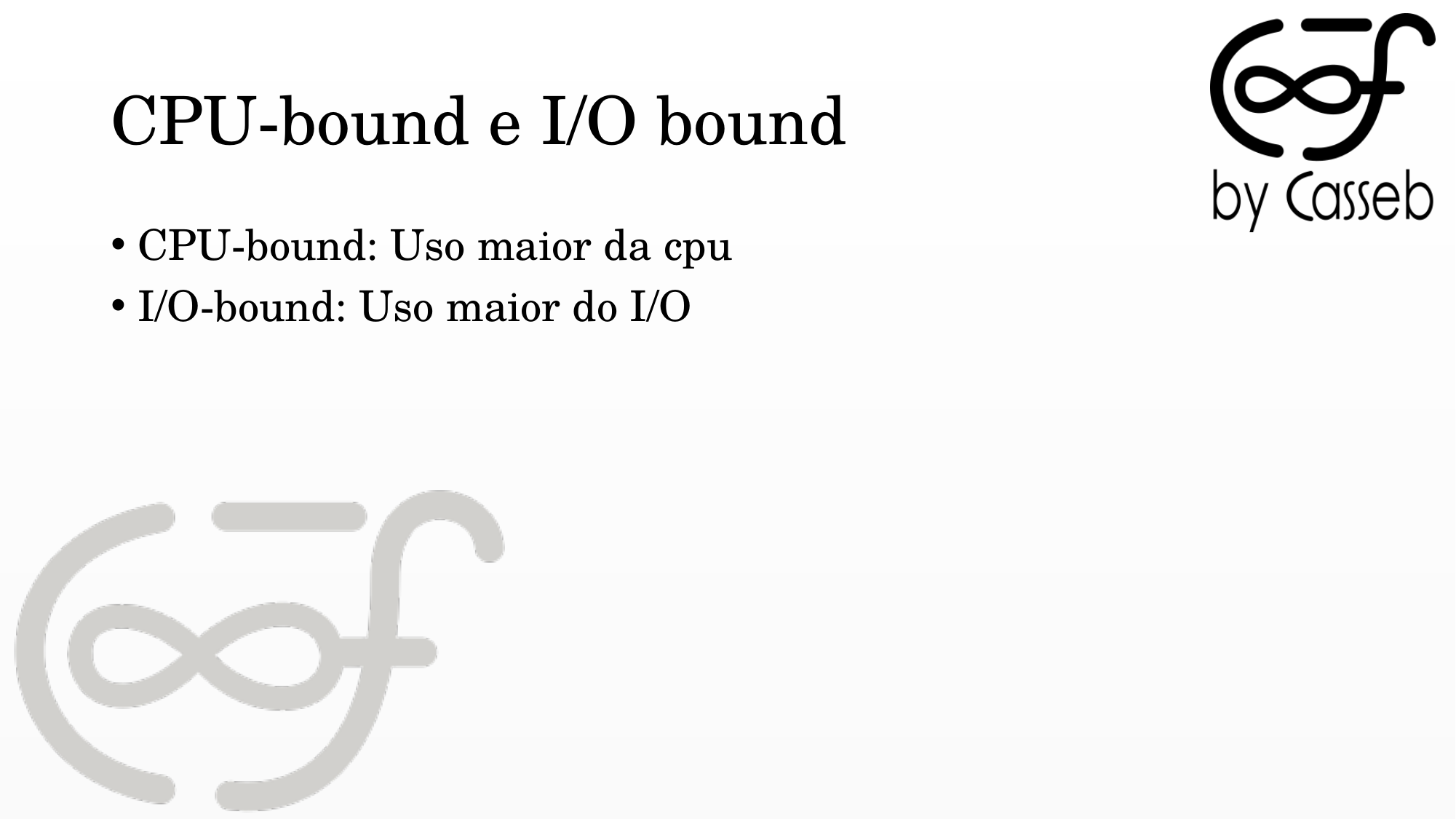

# CPU-bound e I/O bound
CPU-bound: Uso maior da cpu
I/O-bound: Uso maior do I/O